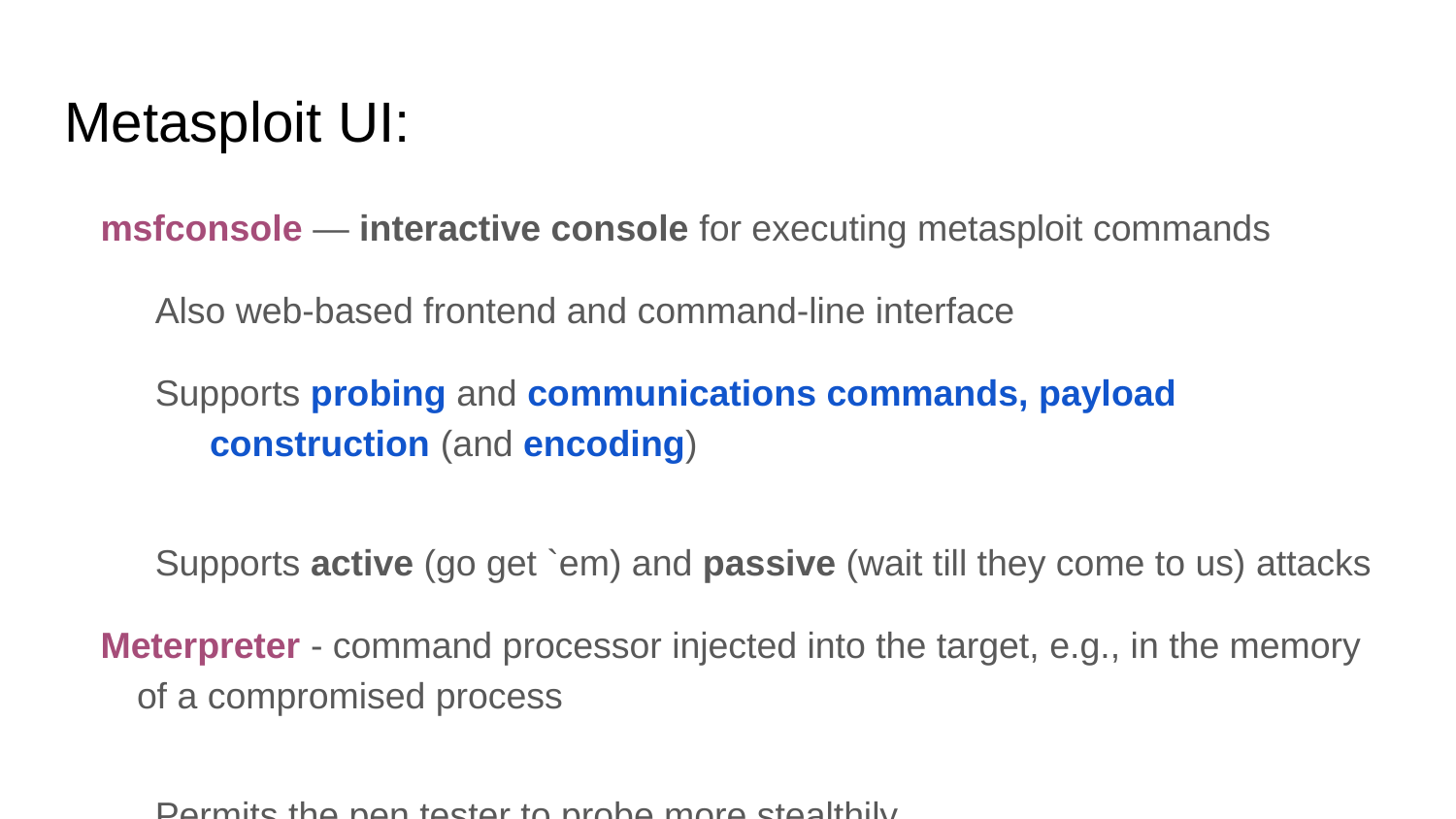

# Metasploit UI:
msfconsole — interactive console for executing metasploit commands
Also web-based frontend and command-line interface
Supports probing and communications commands, payload construction (and encoding)
Supports active (go get `em) and passive (wait till they come to us) attacks
Meterpreter - command processor injected into the target, e.g., in the memory of a compromised process
Permits the pen tester to probe more stealthily
msfpayload, msfencode — generate (stealthy) shellcode